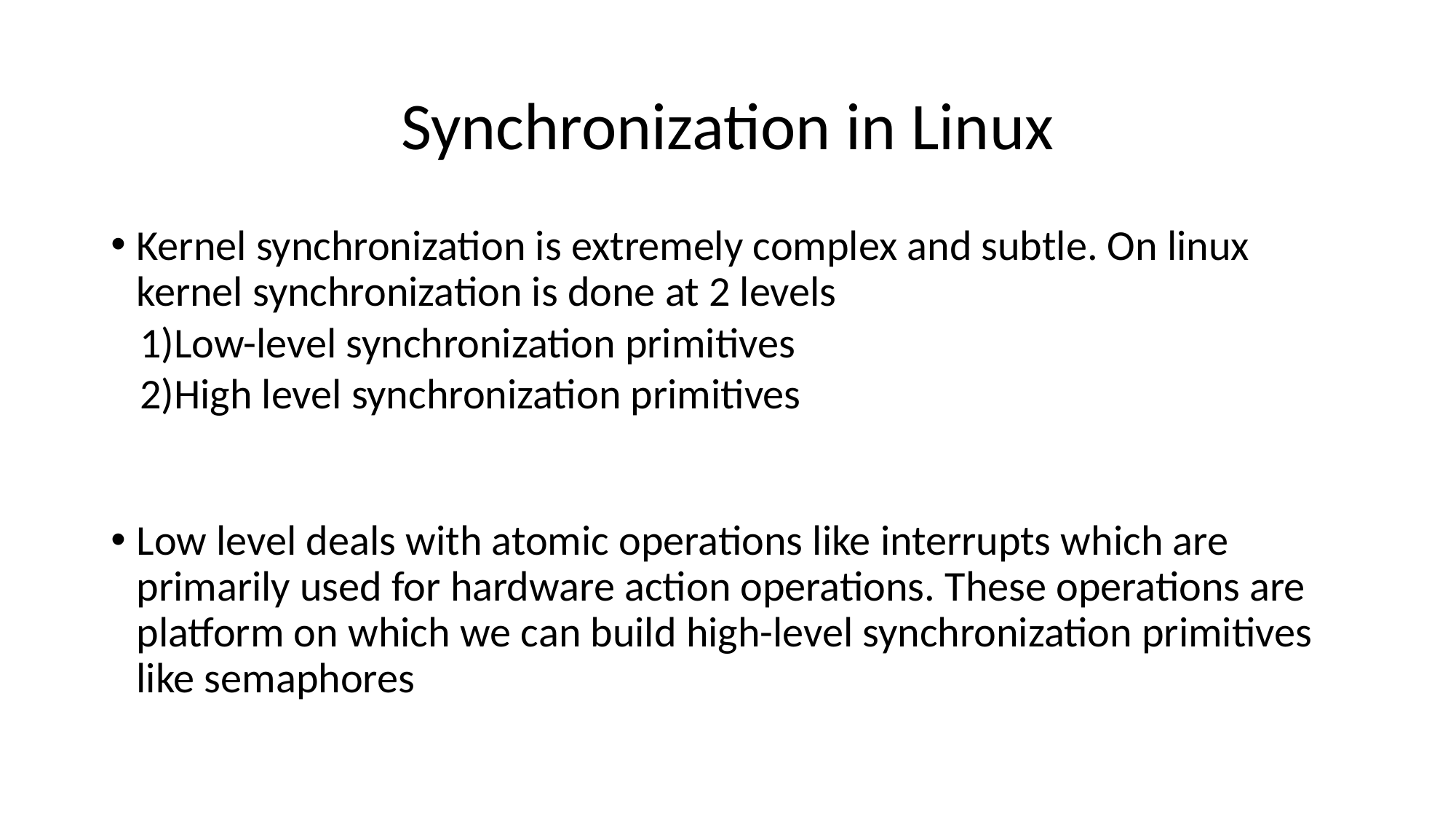

Synchronization in Linux
Kernel synchronization is extremely complex and subtle. On linux kernel synchronization is done at 2 levels
   1)Low-level synchronization primitives
   2)High level synchronization primitives

Low level deals with atomic operations like interrupts which are primarily used for hardware action operations. These operations are platform on which we can build high-level synchronization primitives like semaphores